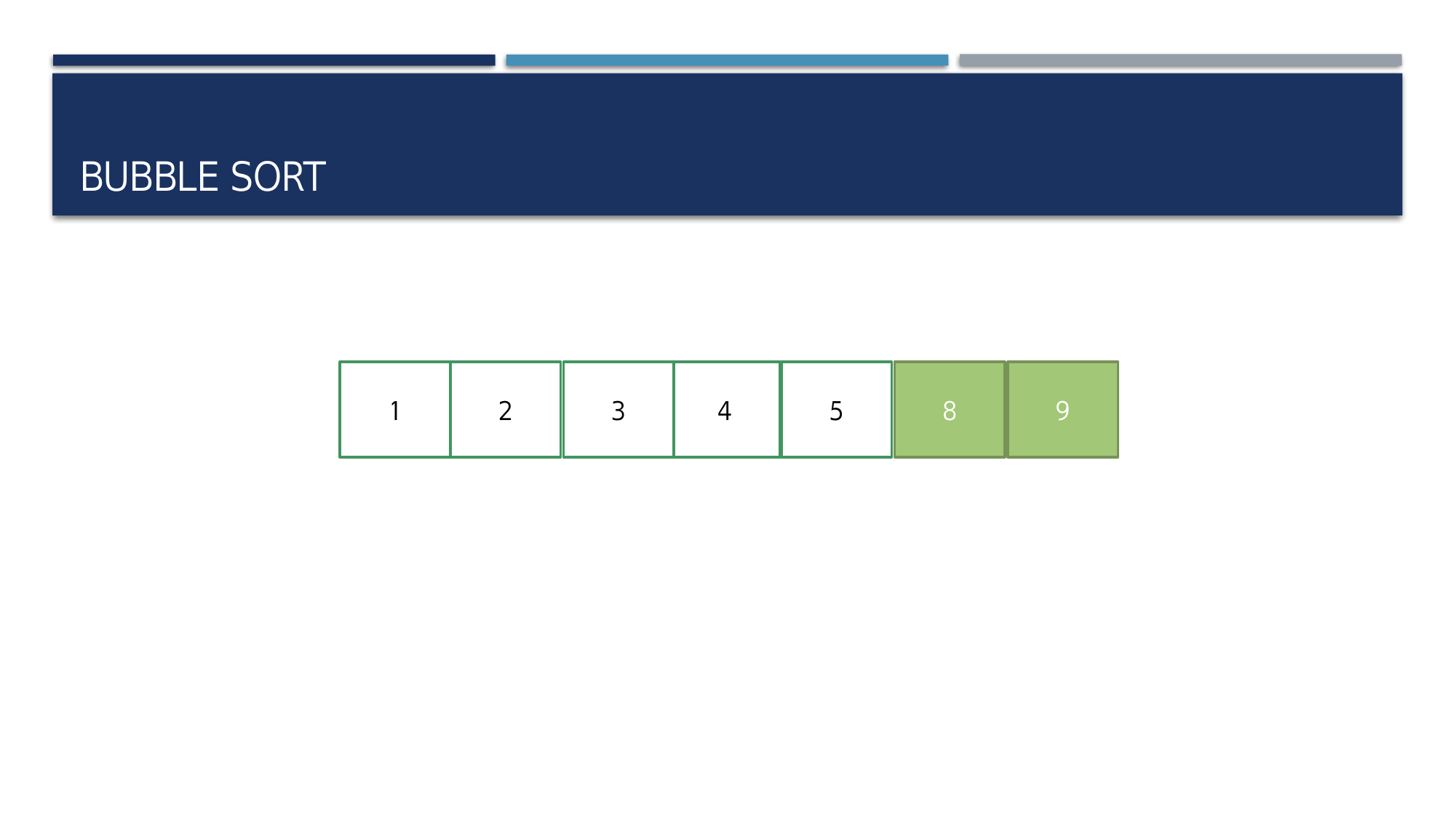

# Bubble Sort
1
2
3
4
5
8
9